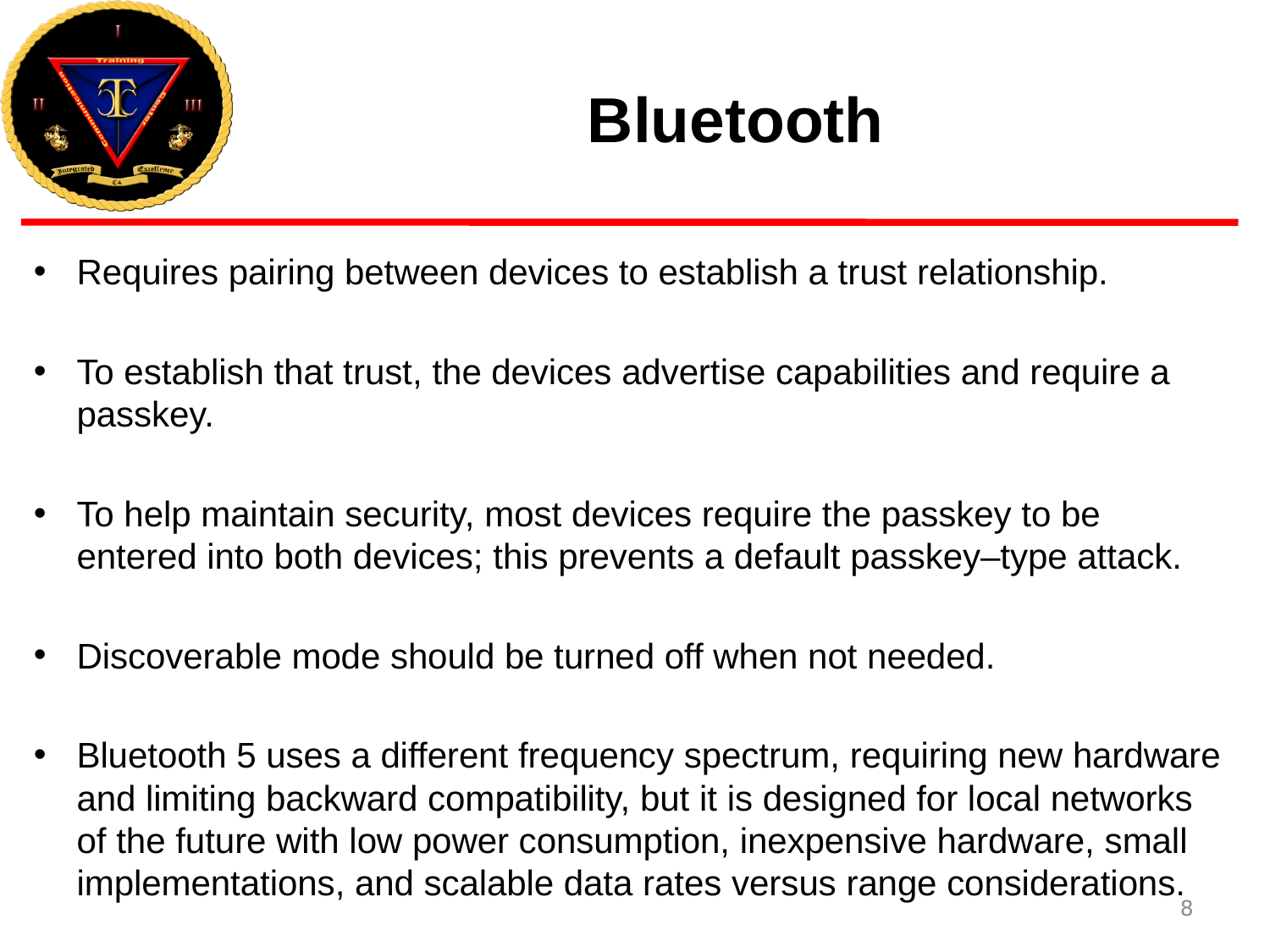

# Bluetooth
Requires pairing between devices to establish a trust relationship.

To establish that trust, the devices advertise capabilities and require a passkey.

To help maintain security, most devices require the passkey to be entered into both devices; this prevents a default passkey–type attack.

Discoverable mode should be turned off when not needed.

Bluetooth 5 uses a different frequency spectrum, requiring new hardware and limiting backward compatibility, but it is designed for local networks of the future with low power consumption, inexpensive hardware, small implementations, and scalable data rates versus range considerations.

8